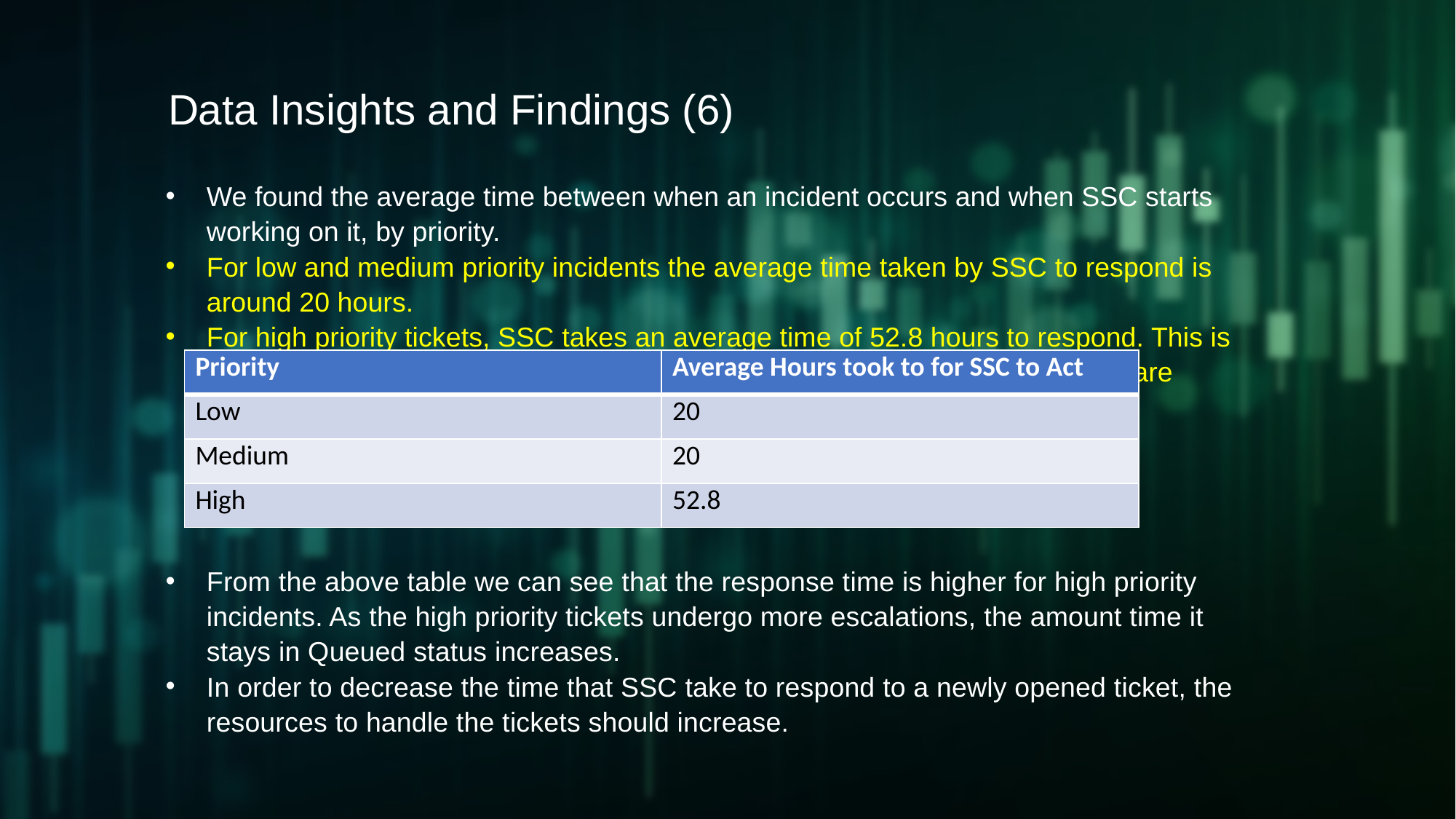

Data Insights and Findings (6)
We found the average time between when an incident occurs and when SSC starts working on it, by priority.
For low and medium priority incidents the average time taken by SSC to respond is around 20 hours.
For high priority tickets, SSC takes an average time of 52.8 hours to respond. This is largely due to certain tickets that take a very long time to resolve, and which are frequently reassigned.
| Priority | Average Hours took to for SSC to Act |
| --- | --- |
| Low | 20 |
| Medium | 20 |
| High | 52.8 |
From the above table we can see that the response time is higher for high priority incidents. As the high priority tickets undergo more escalations, the amount time it stays in Queued status increases.
In order to decrease the time that SSC take to respond to a newly opened ticket, the resources to handle the tickets should increase.